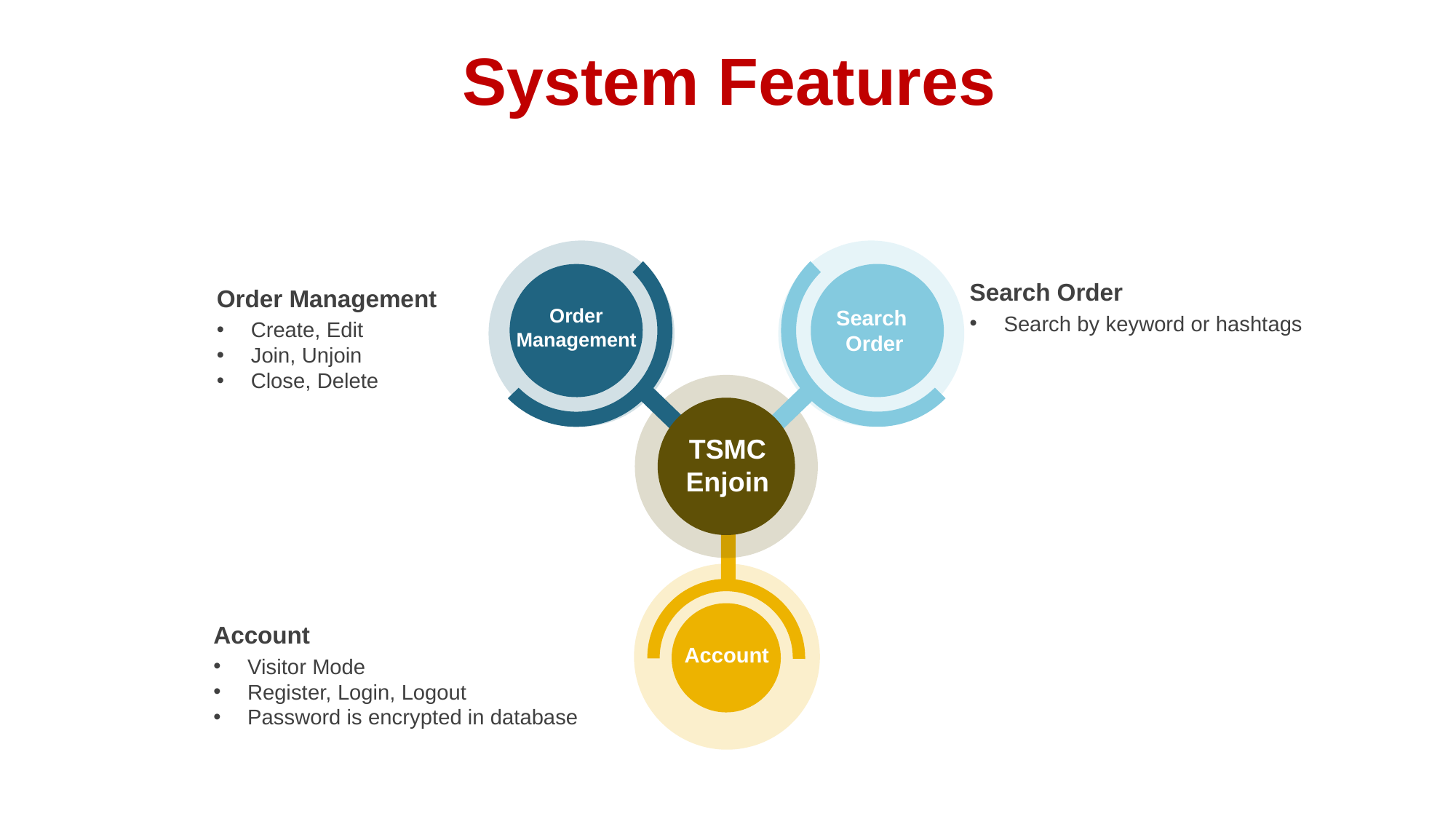

System Features

Search Order
Search by keyword or hashtags
Order Management
Create, Edit
Join, Unjoin
Close, Delete
Order Management
Search
Order

TSMC
Enjoin

Account
Visitor Mode
Register, Login, Logout
Password is encrypted in database
Account